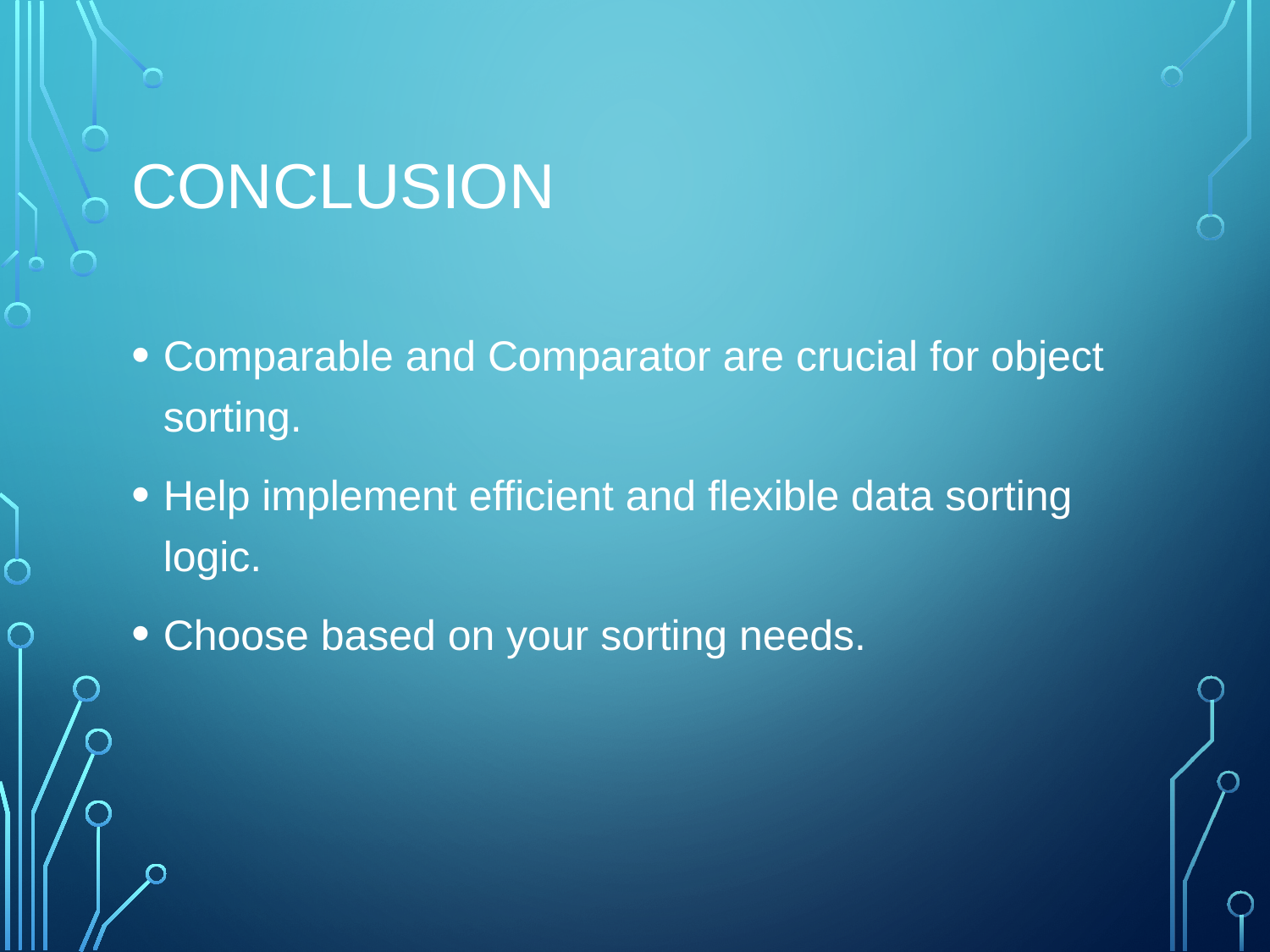

# Conclusion
Comparable and Comparator are crucial for object sorting.
Help implement efficient and flexible data sorting logic.
Choose based on your sorting needs.